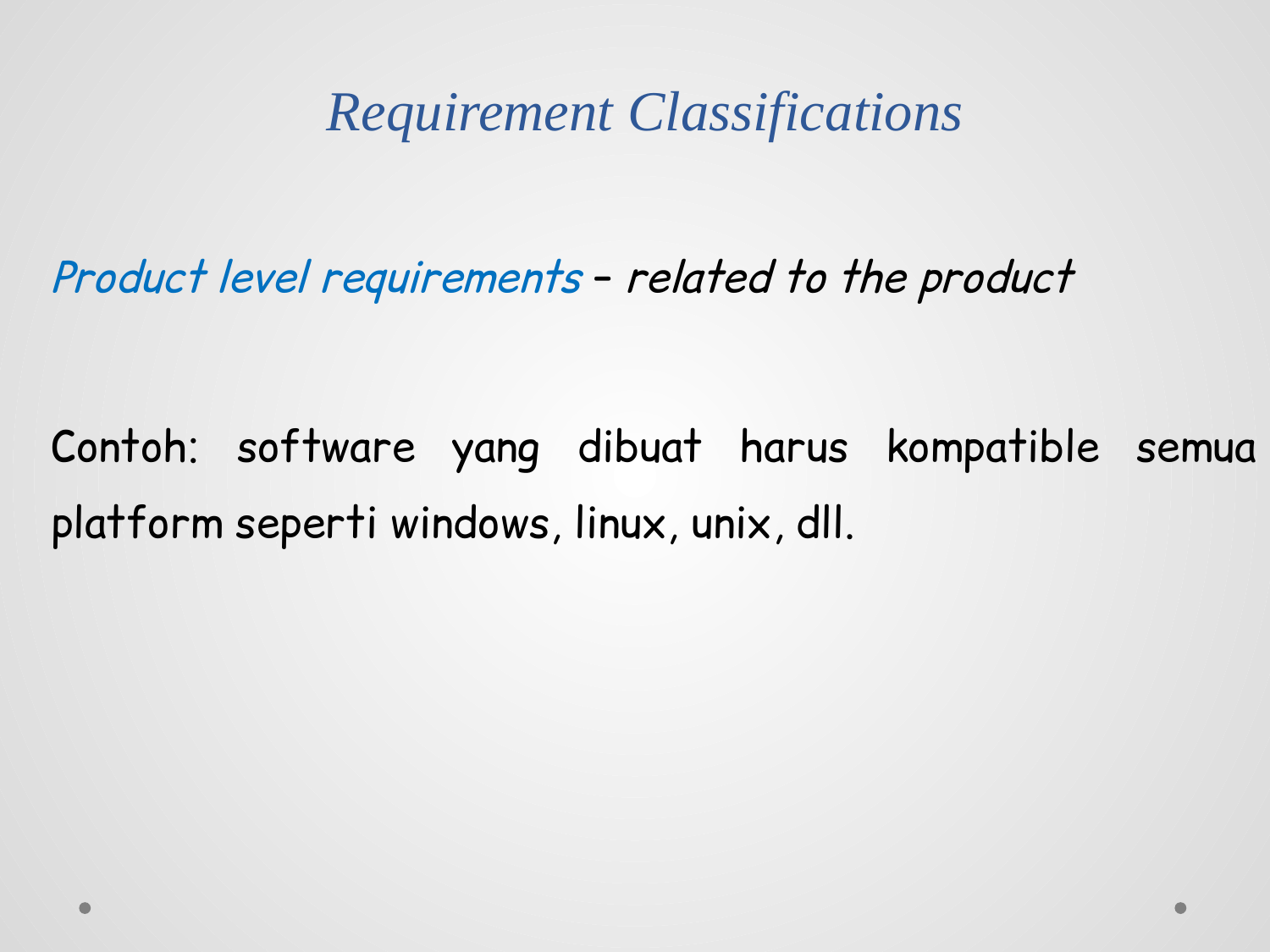

# Requirement Classifications

Product level requirements – related to the product

Contoh: software yang dibuat harus kompatible semua platform seperti windows, linux, unix, dll.